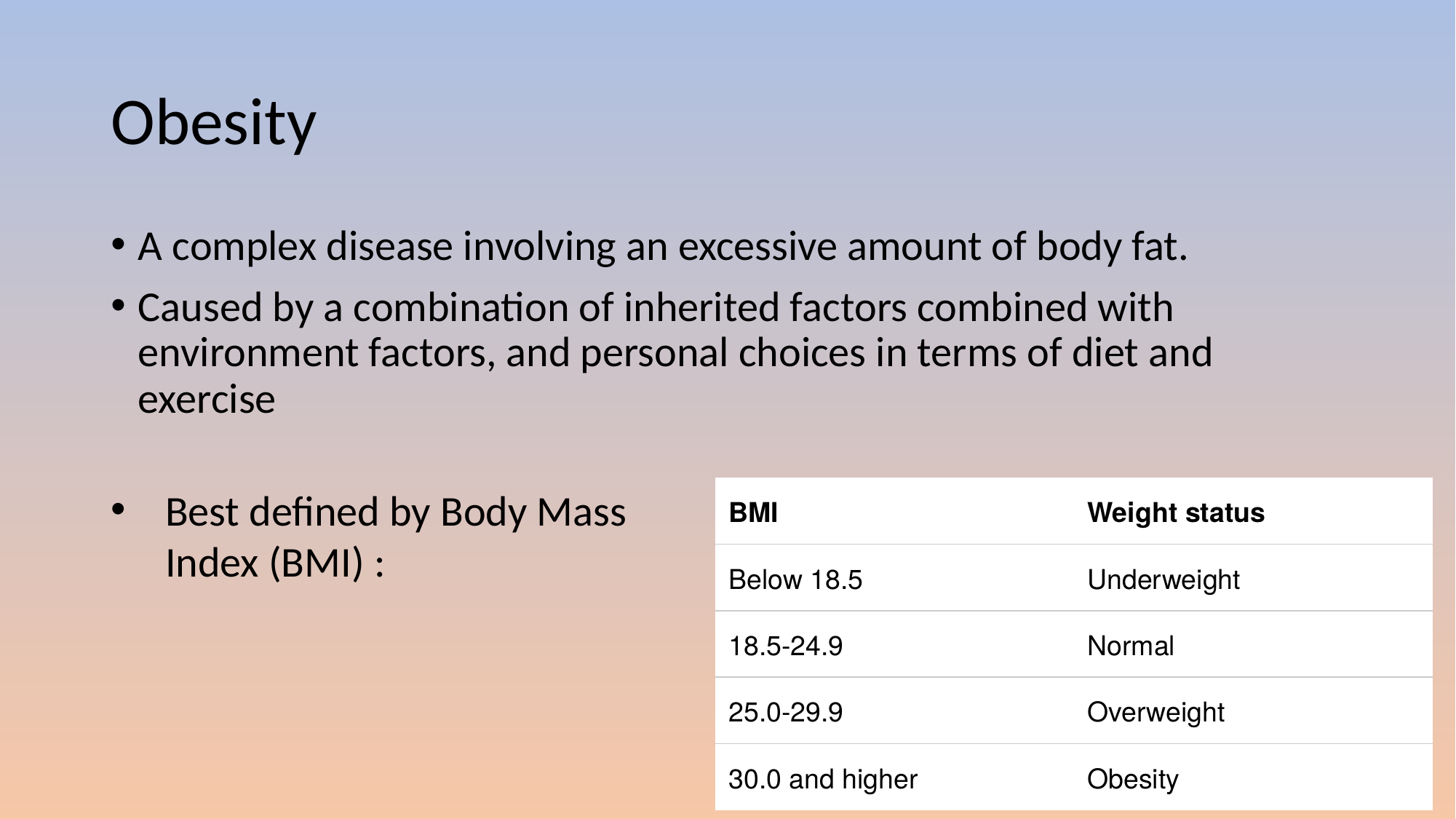

# Obesity
A complex disease involving an excessive amount of body fat.
Caused by a combination of inherited factors combined with environment factors, and personal choices in terms of diet and exercise

Best defined by Body Mass Index (BMI) :
| BMI | Weight status |
| --- | --- |
| Below 18.5 | Underweight |
| 18.5-24.9 | Normal |
| 25.0-29.9 | Overweight |
| 30.0 and higher | Obesity |